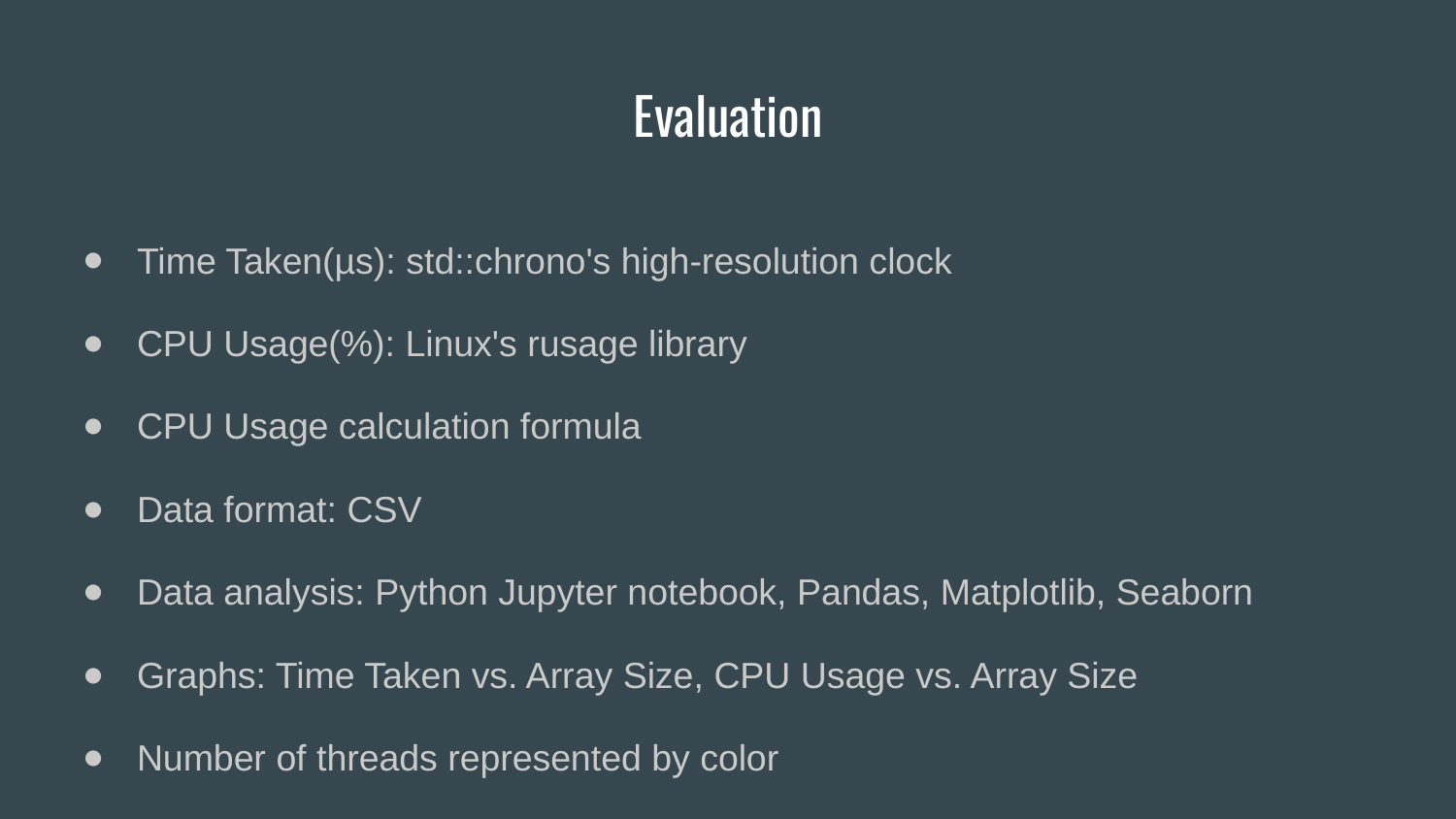

# Evaluation
Time Taken(µs): std::chrono's high-resolution clock
CPU Usage(%): Linux's rusage library
CPU Usage calculation formula
Data format: CSV
Data analysis: Python Jupyter notebook, Pandas, Matplotlib, Seaborn
Graphs: Time Taken vs. Array Size, CPU Usage vs. Array Size
Number of threads represented by color